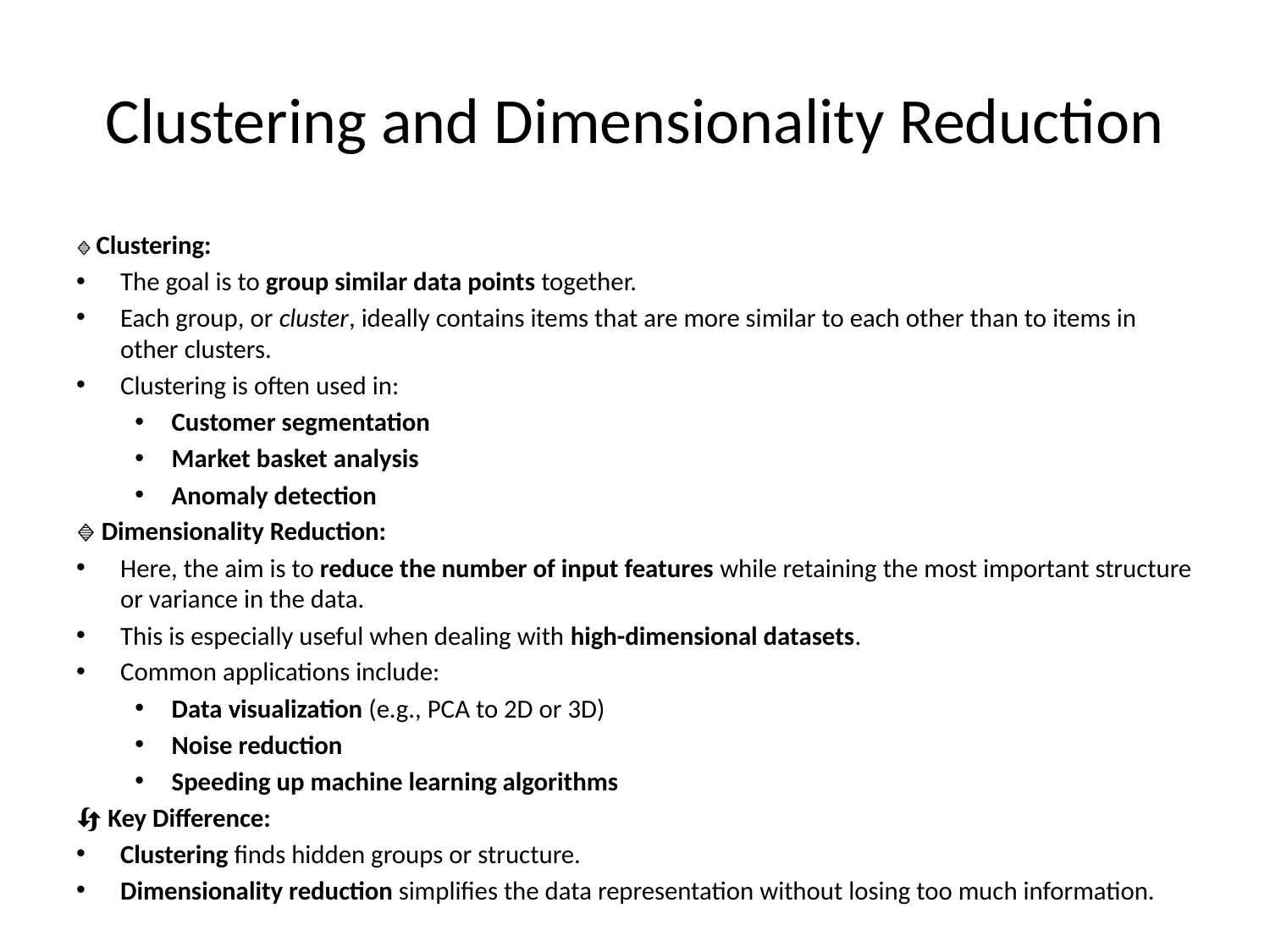

# Clustering and Dimensionality Reduction
🔹 Clustering:
The goal is to group similar data points together.
Each group, or cluster, ideally contains items that are more similar to each other than to items in other clusters.
Clustering is often used in:
Customer segmentation
Market basket analysis
Anomaly detection
🔹 Dimensionality Reduction:
Here, the aim is to reduce the number of input features while retaining the most important structure or variance in the data.
This is especially useful when dealing with high-dimensional datasets.
Common applications include:
Data visualization (e.g., PCA to 2D or 3D)
Noise reduction
Speeding up machine learning algorithms
🔄 Key Difference:
Clustering finds hidden groups or structure.
Dimensionality reduction simplifies the data representation without losing too much information.